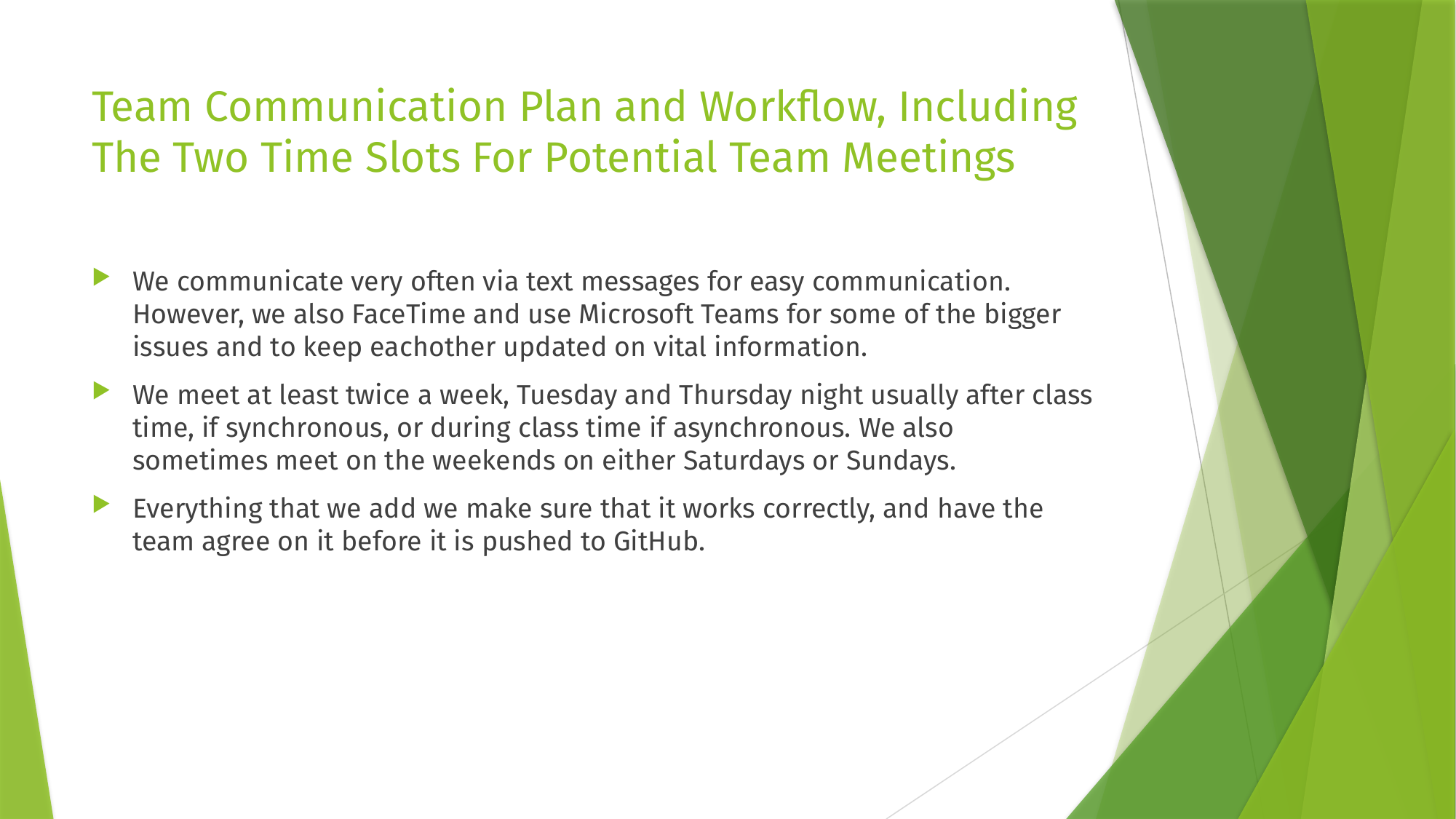

# Team Communication Plan and Workflow, Including The Two Time Slots For Potential Team Meetings
We communicate very often via text messages for easy communication. However, we also FaceTime and use Microsoft Teams for some of the bigger issues and to keep eachother updated on vital information.
We meet at least twice a week, Tuesday and Thursday night usually after class time, if synchronous, or during class time if asynchronous. We also sometimes meet on the weekends on either Saturdays or Sundays.
Everything that we add we make sure that it works correctly, and have the team agree on it before it is pushed to GitHub.